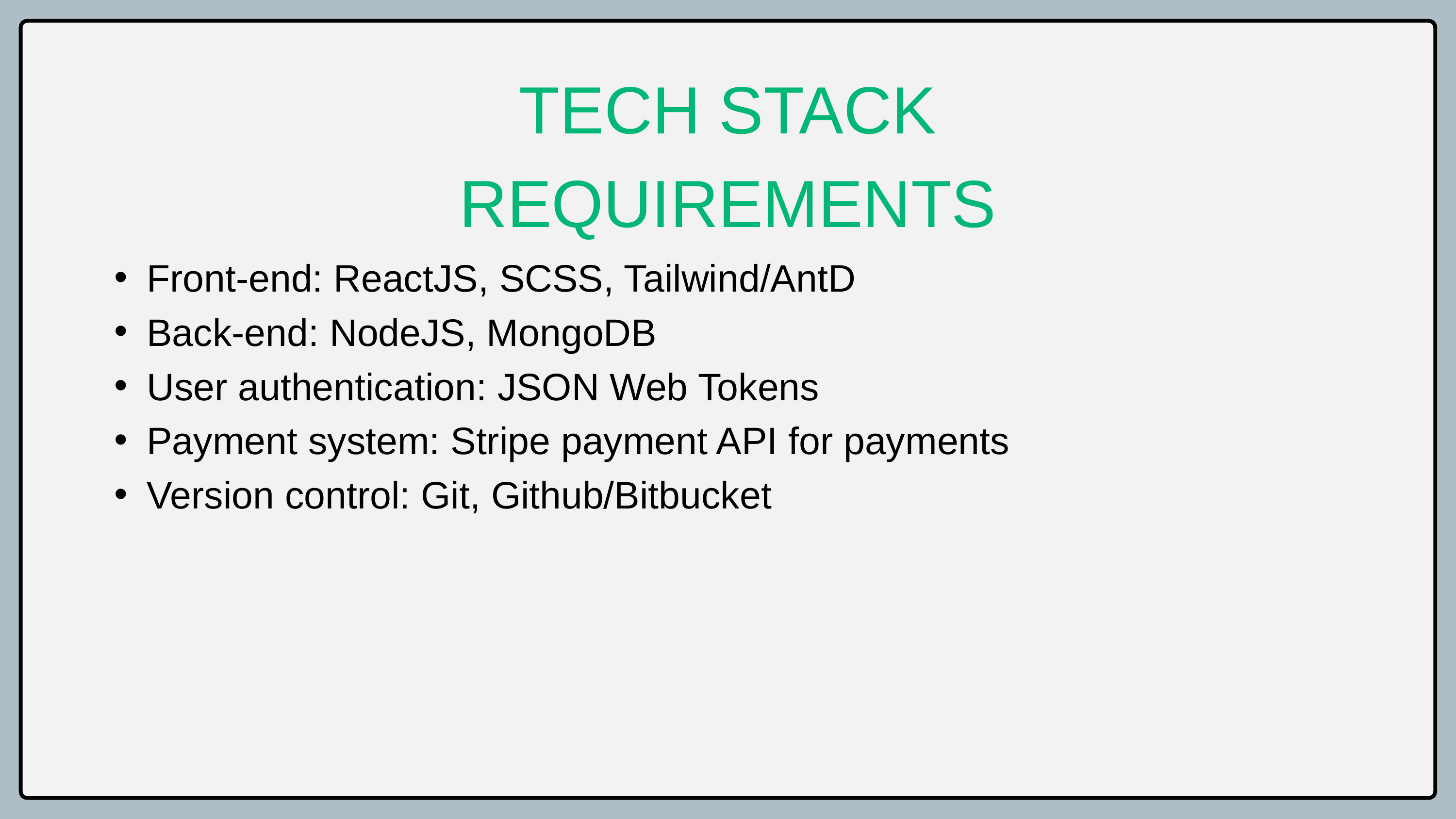

TECH STACK
REQUIREMENTS
Front-end: ReactJS, SCSS, Tailwind/AntD
Back-end: NodeJS, MongoDB
User authentication: JSON Web Tokens
Payment system: Stripe payment API for payments
Version control: Git, Github/Bitbucket